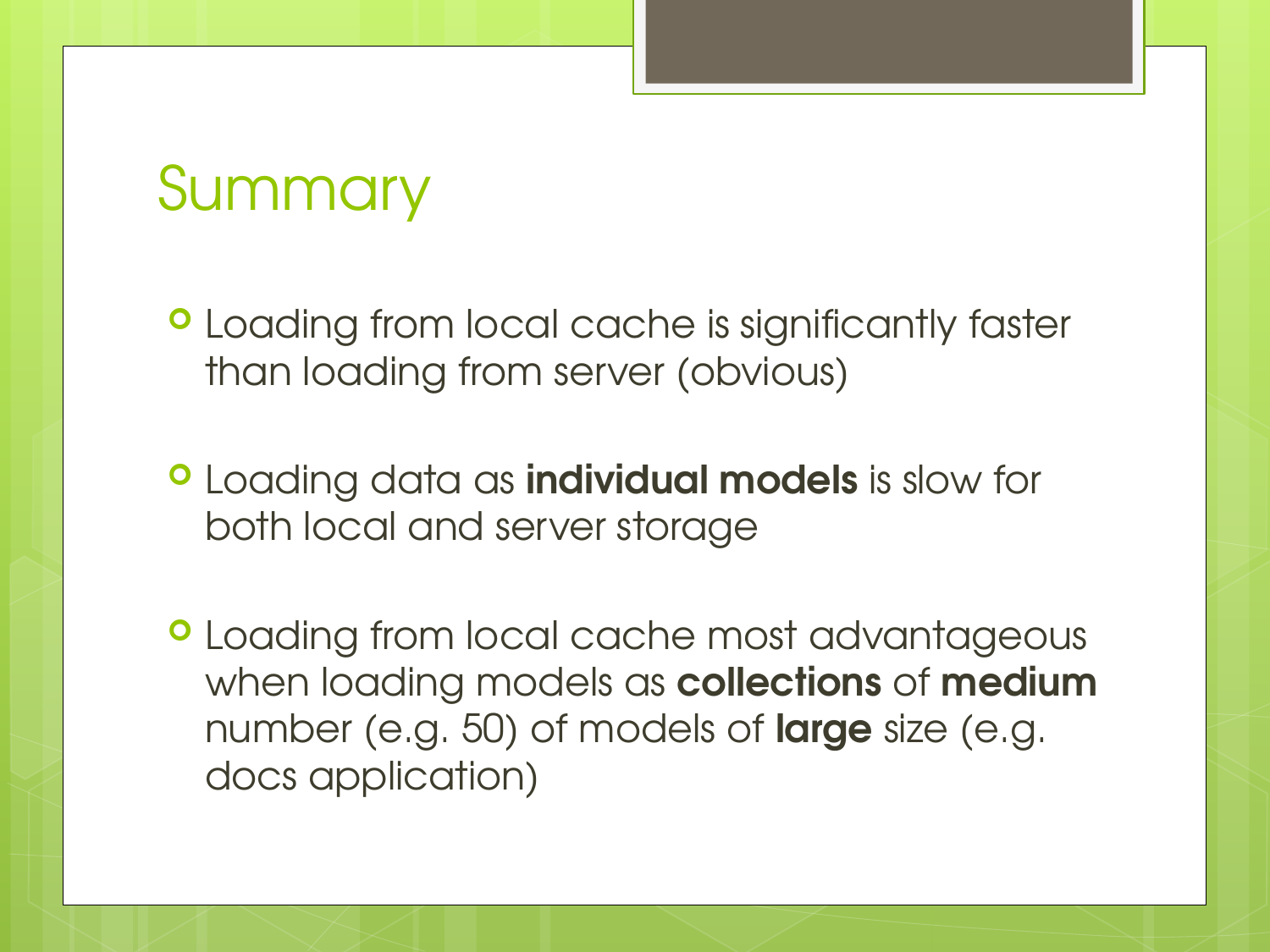

# Summary
Loading from local cache is significantly faster than loading from server (obvious)

Loading data as individual models is slow for both local and server storage

Loading from local cache most advantageous when loading models as collections of medium number (e.g. 50) of models of large size (e.g. docs application)